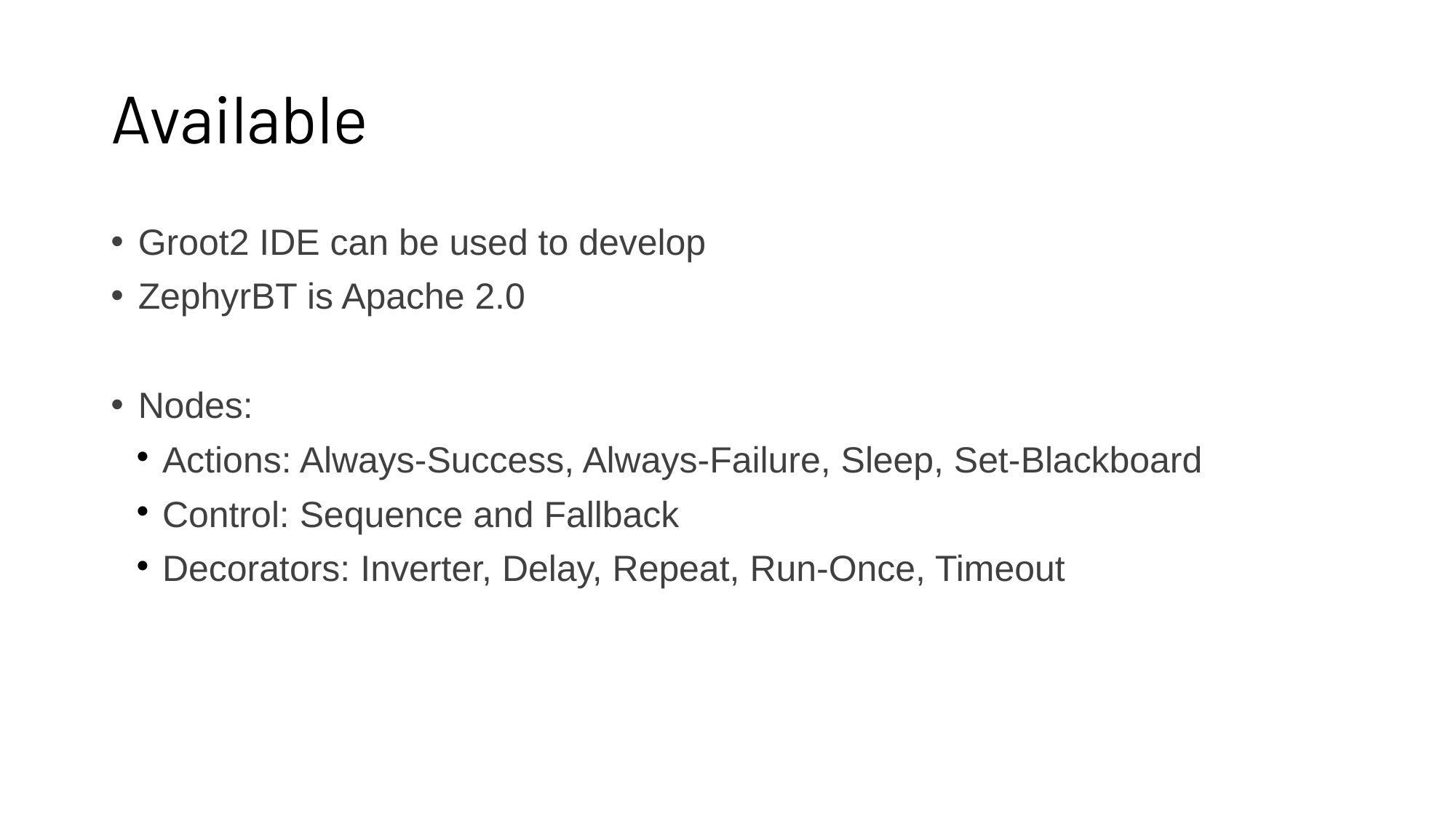

# Available
Groot2 IDE can be used to develop
ZephyrBT is Apache 2.0

Nodes:
Actions: Always-Success, Always-Failure, Sleep, Set-Blackboard
Control: Sequence and Fallback
Decorators: Inverter, Delay, Repeat, Run-Once, Timeout